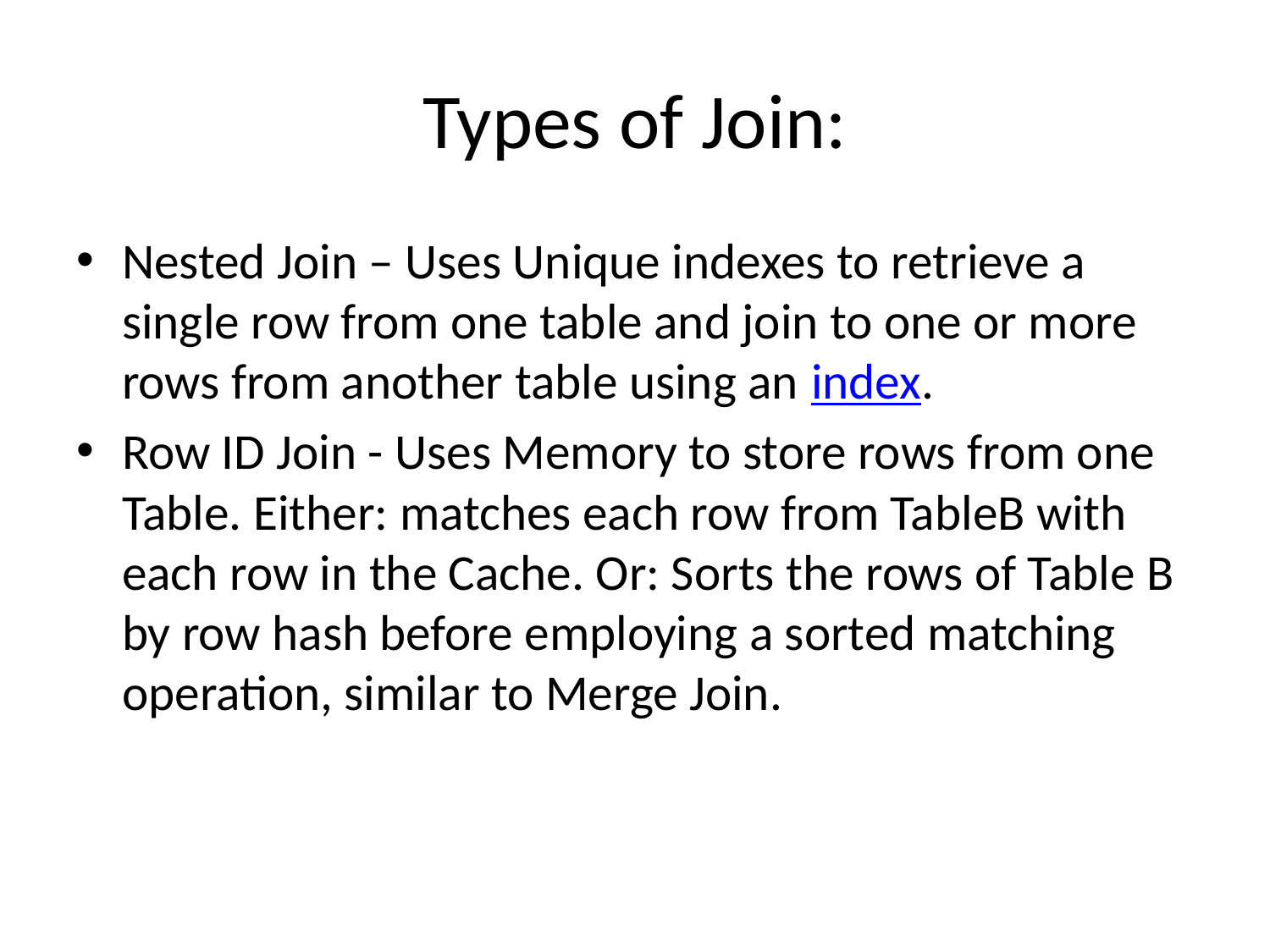

# Types of Join:
Nested Join – Uses Unique indexes to retrieve a single row from one table and join to one or more rows from another table using an index.
Row ID Join - Uses Memory to store rows from one Table. Either: matches each row from TableB with each row in the Cache. Or: Sorts the rows of Table B by row hash before employing a sorted matching operation, similar to Merge Join.